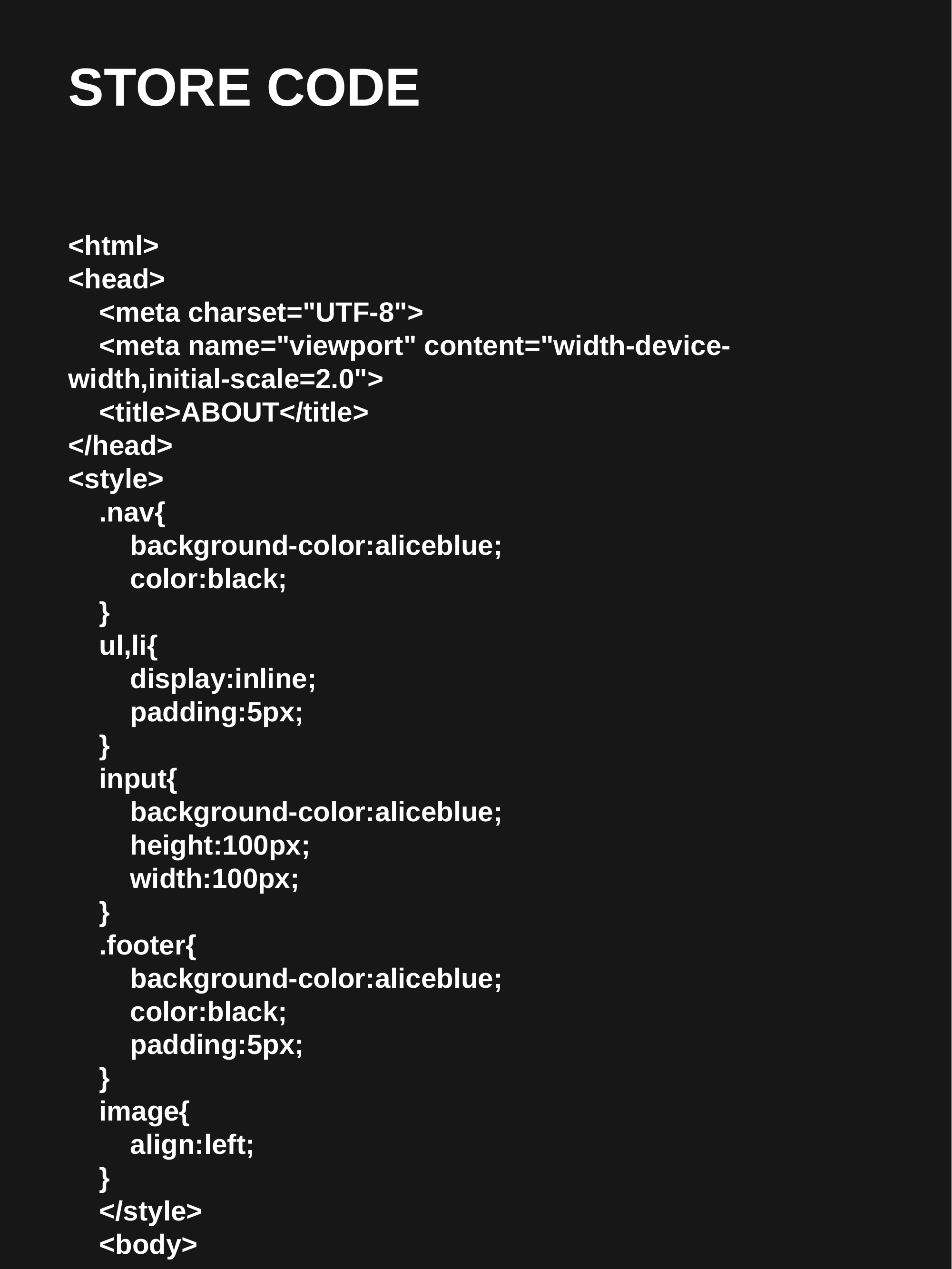

STORE CODE
<html>
<head>
    <meta charset="UTF-8">
    <meta name="viewport" content="width-device-width,initial-scale=2.0">
    <title>ABOUT</title>
</head>
<style>
    .nav{
        background-color:aliceblue;
        color:black;
    }
    ul,li{
        display:inline;
        padding:5px;
    }
    input{
        background-color:aliceblue;
        height:100px;
        width:100px;
    }
    .footer{
        background-color:aliceblue;
        color:black;
        padding:5px;
    }
    image{
        align:left;
    }
    </style>
    <body>